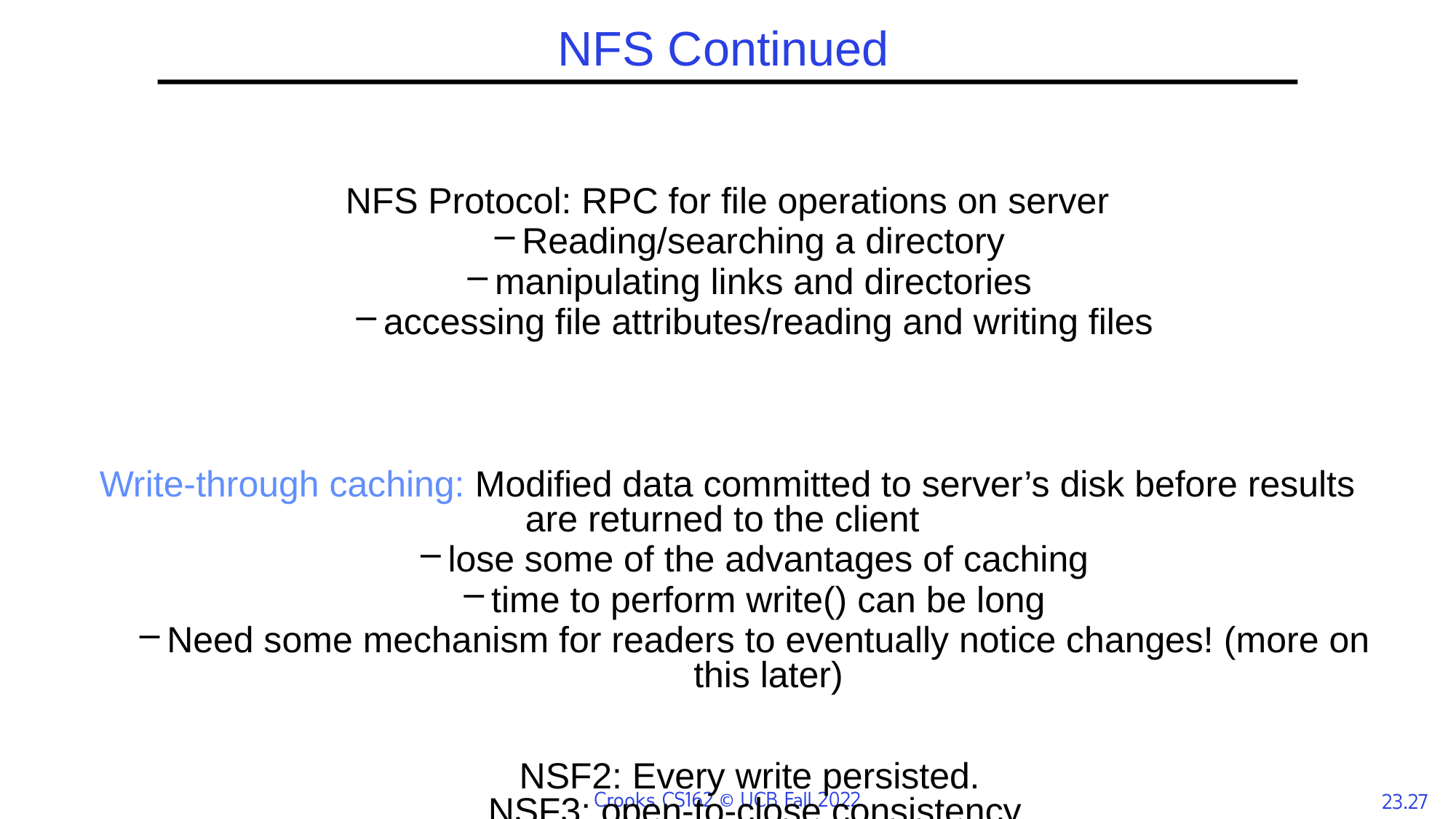

# NFS Continued

NFS Protocol: RPC for file operations on server
Reading/searching a directory
manipulating links and directories
accessing file attributes/reading and writing files

Write-through caching: Modified data committed to server’s disk before results are returned to the client
lose some of the advantages of caching
time to perform write() can be long
Need some mechanism for readers to eventually notice changes! (more on this later)

NSF2: Every write persisted.
NSF3: open-to-close consistency